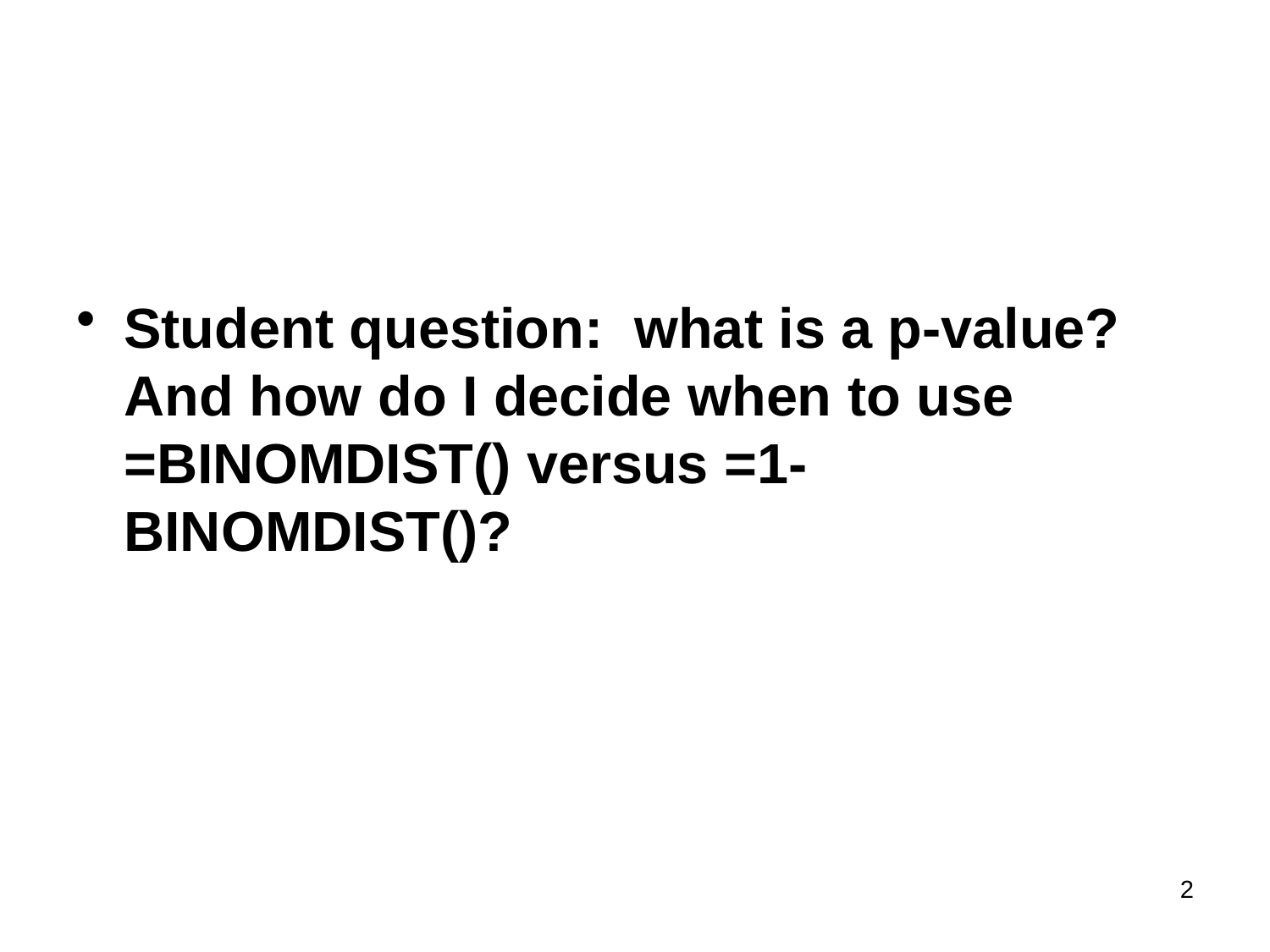

Student question:  what is a p-value?  And how do I decide when to use =BINOMDIST() versus =1-BINOMDIST()?
2
#